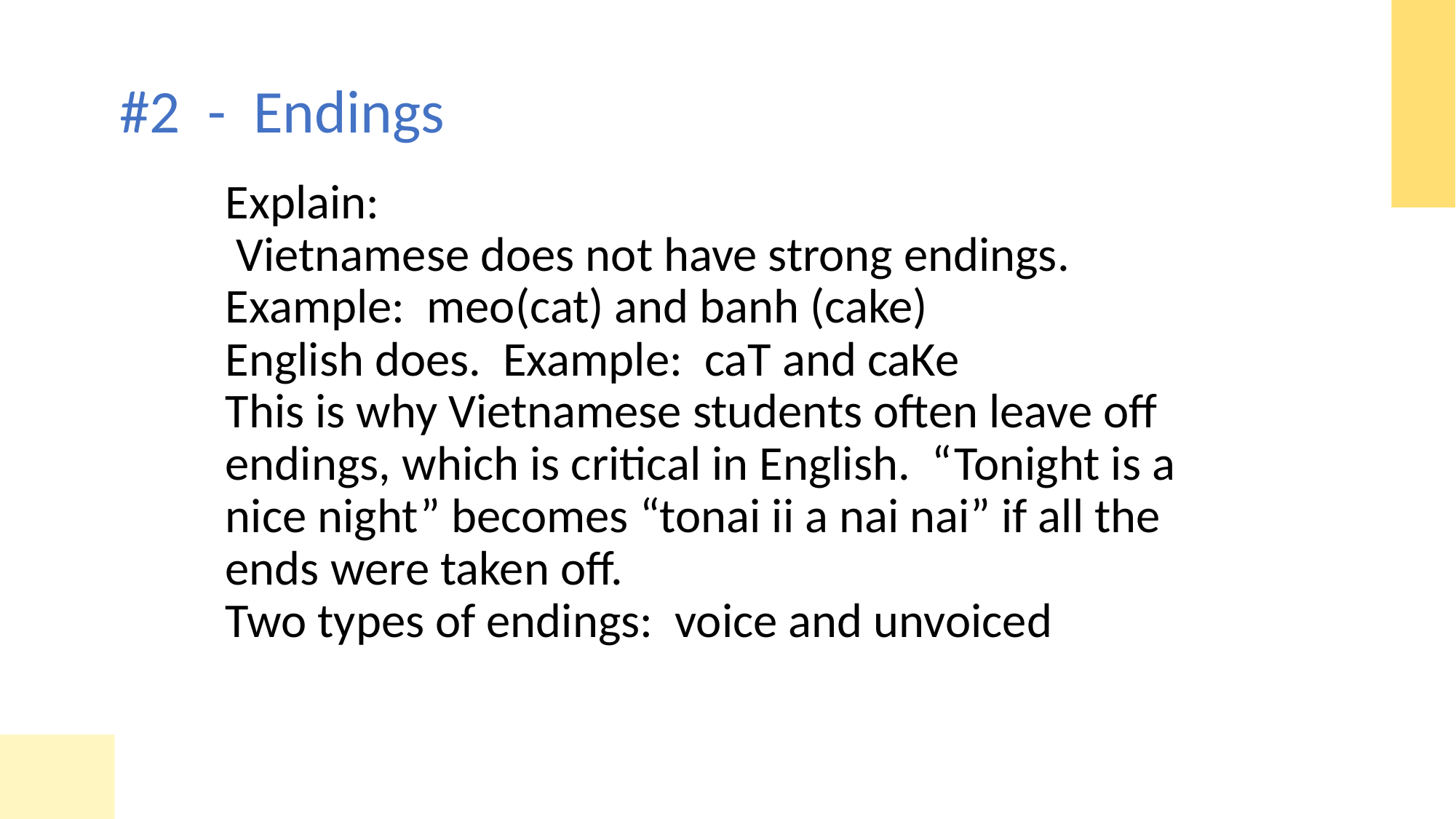

#2  -  Endings
Explain:
 Vietnamese does not have strong endings.  Example:  meo(cat) and banh (cake)
English does.  Example:  caT and caKe
This is why Vietnamese students often leave off endings, which is critical in English.  “Tonight is a nice night” becomes “tonai ii a nai nai” if all the ends were taken off.
Two types of endings:  voice and unvoiced